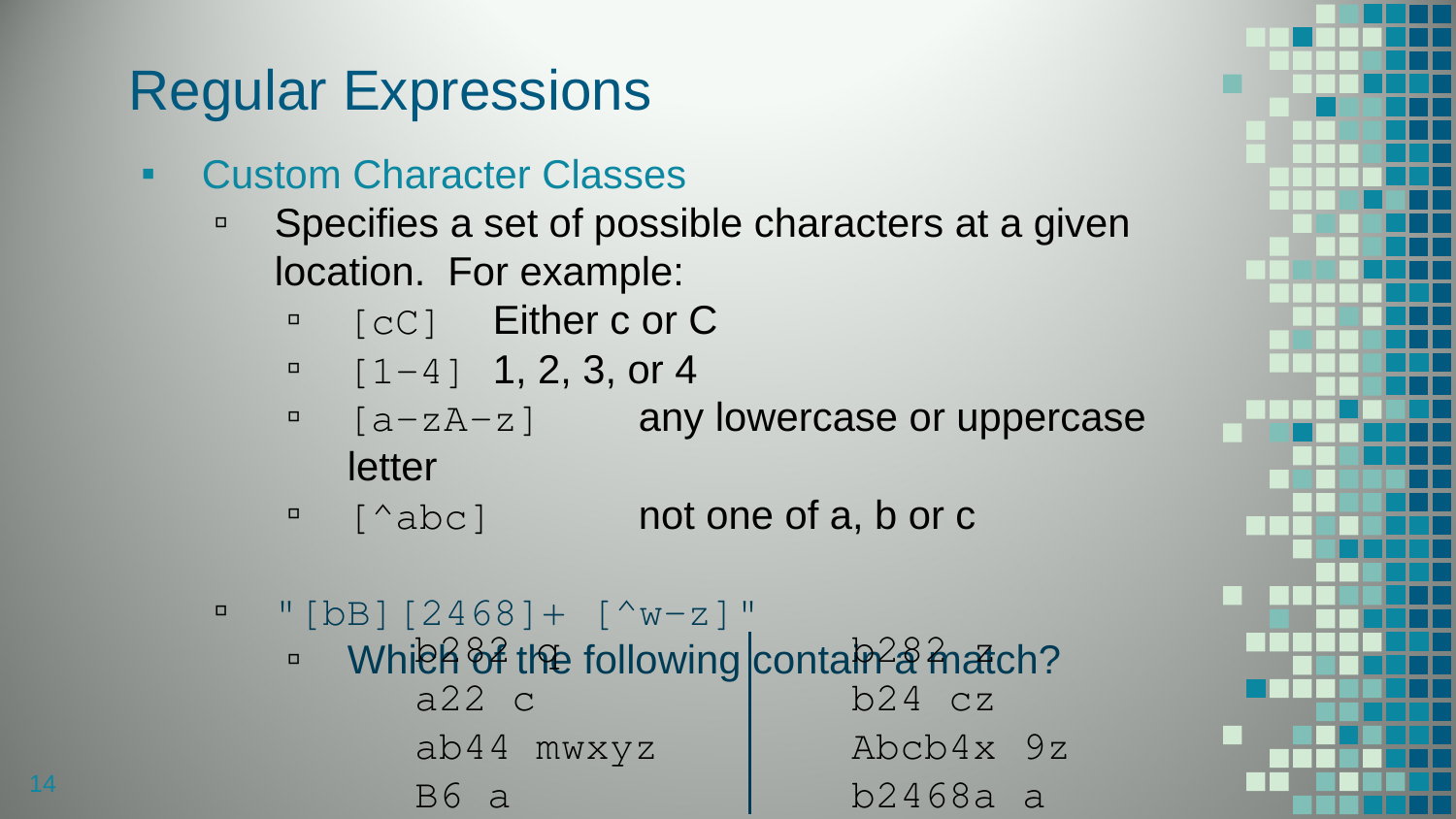

# Regular Expressions
Custom Character Classes
Specifies a set of possible characters at a given location.  For example:
[cC]	Either c or C
[1-4]	1, 2, 3, or 4
[a-zA-z]	any lowercase or uppercase letter
[^abc] 	not one of a, b or c

"[bB][2468]+ [^w-z]"
Which of the following contain a match?

b282 q		b282 z
a22 c			b24 cz
ab44 mwxyz		Abcb4x 9z
B6 a			b2468a a
14